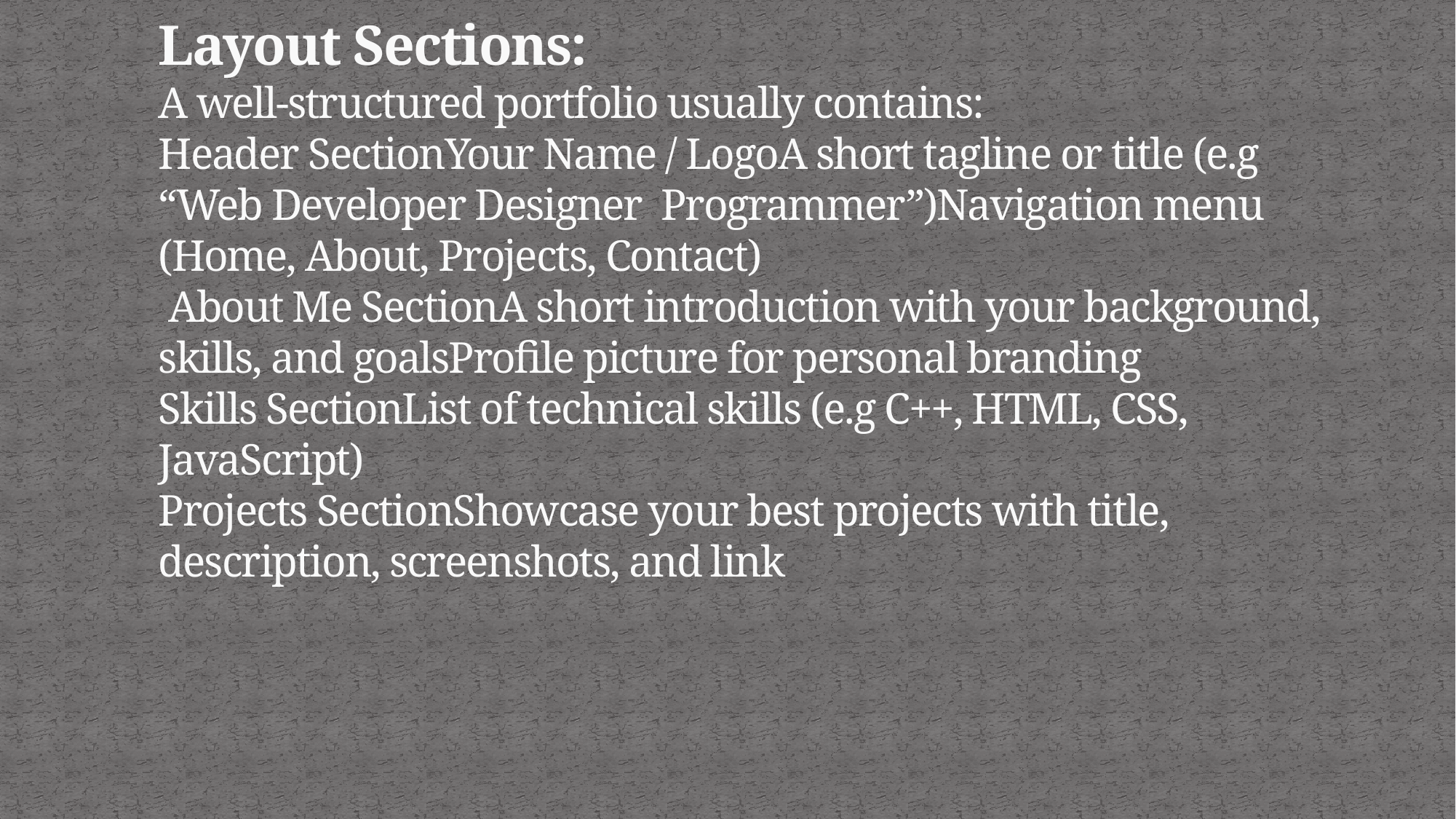

# Layout Sections: A well-structured portfolio usually contains: Header SectionYour Name / LogoA short tagline or title (e.g “Web Developer Designer  Programmer”)Navigation menu (Home, About, Projects, Contact) About Me SectionA short introduction with your background, skills, and goalsProfile picture for personal branding Skills SectionList of technical skills (e.g C++, HTML, CSS, JavaScript) Projects SectionShowcase your best projects with title, description, screenshots, and link